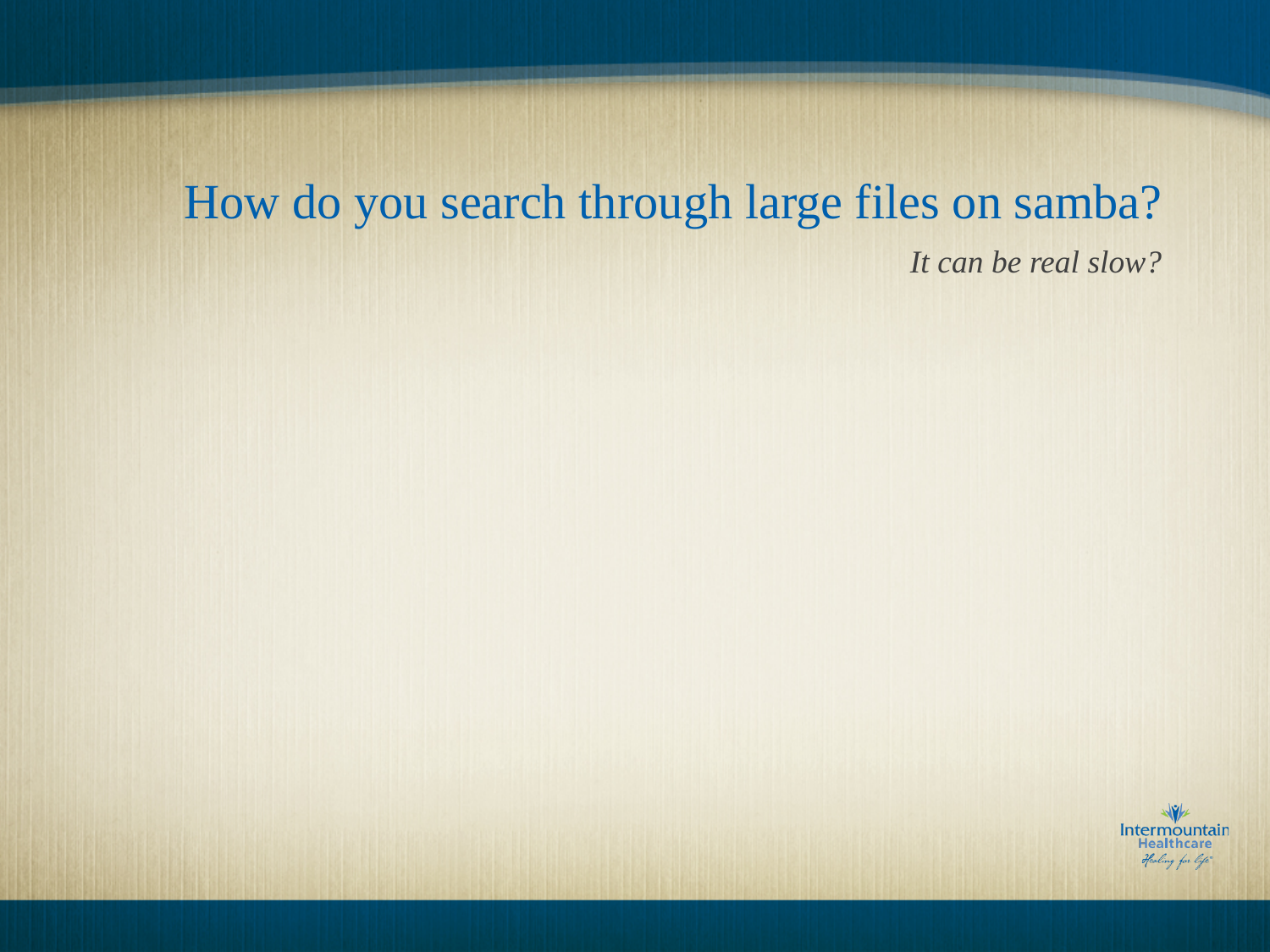

# How do you search through large files on samba?
It can be real slow?